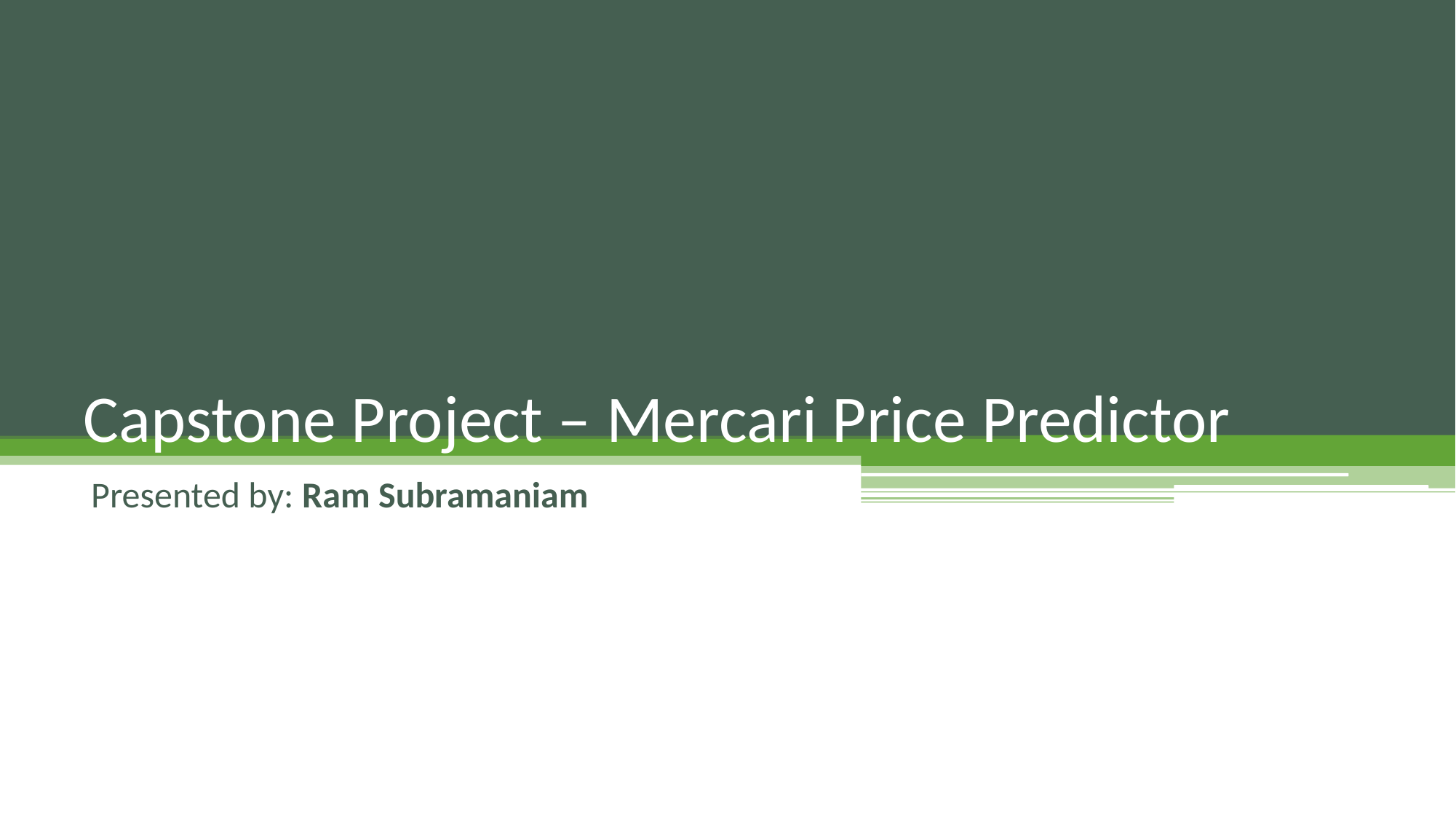

# Capstone Project – Mercari Price Predictor
Presented by: Ram Subramaniam